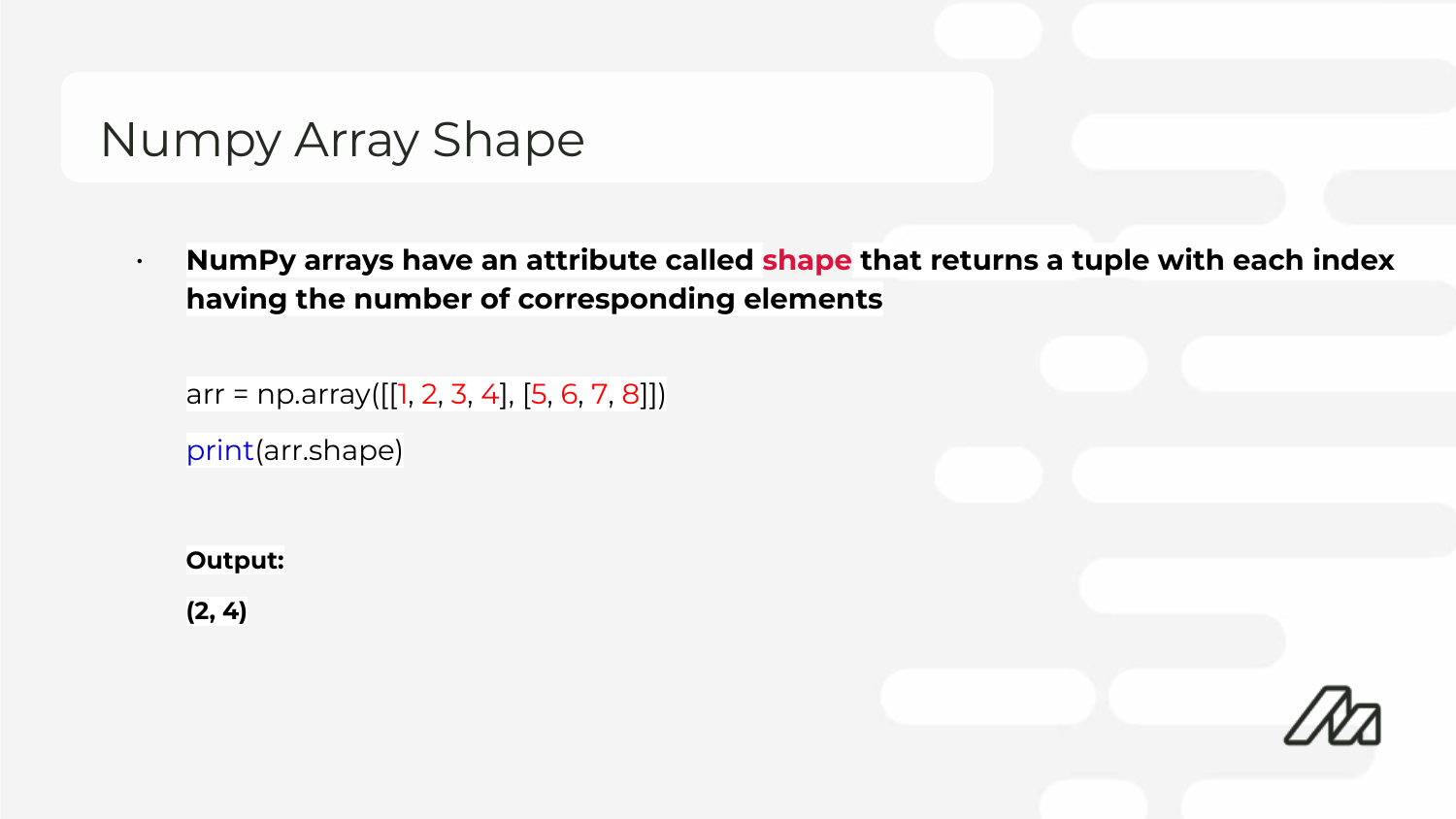

# Numpy Array Shape
NumPy arrays have an attribute called shape that returns a tuple with each index having the number of corresponding elements

arr = np.array([[1, 2, 3, 4], [5, 6, 7, 8]])
print(arr.shape)

Output:
(2, 4)